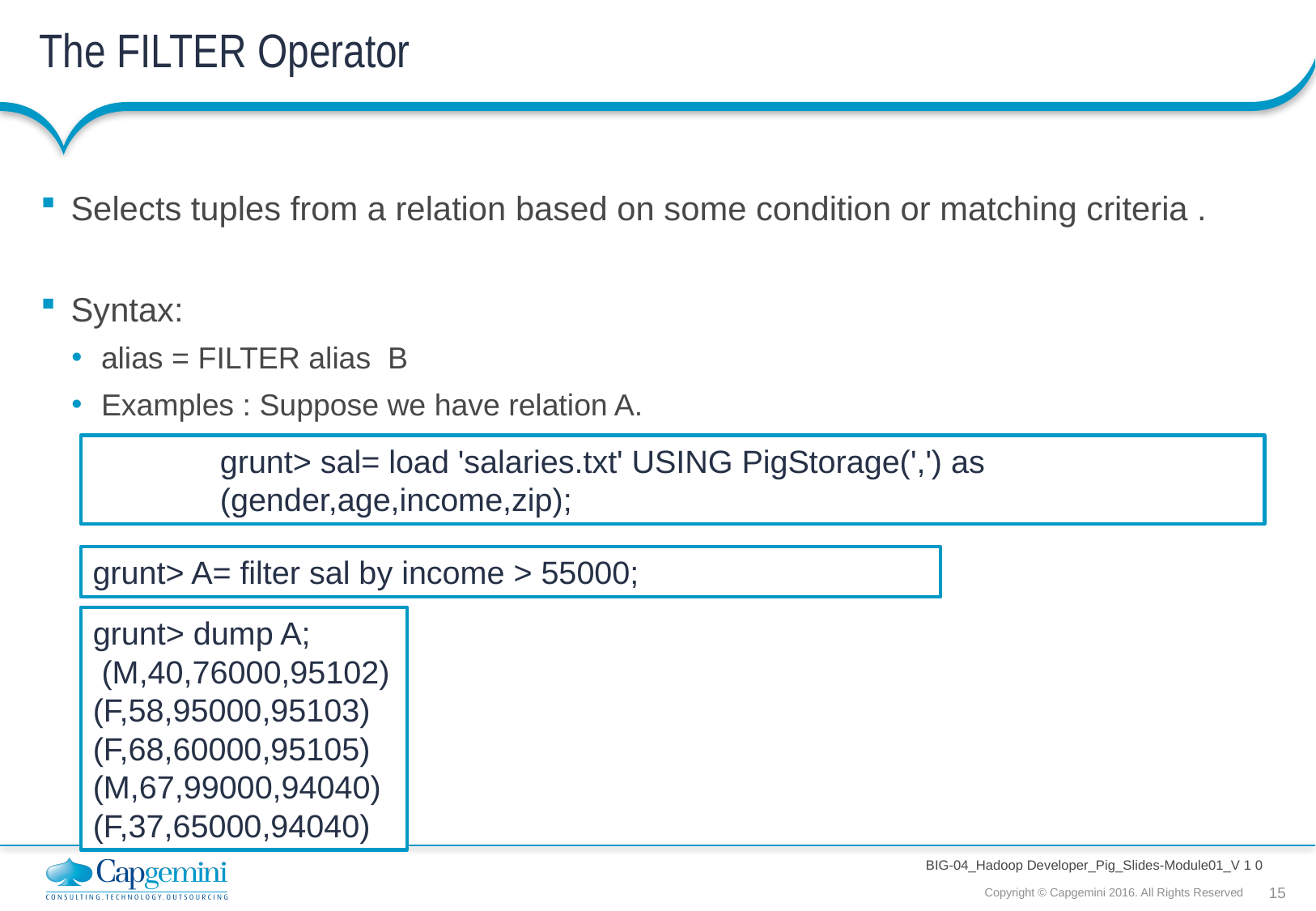

# The FILTER Operator
Selects tuples from a relation based on some condition or matching criteria .

Syntax:
alias = FILTER alias  B
Examples : Suppose we have relation A.

grunt> sal= load 'salaries.txt' USING PigStorage(',') as (gender,age,income,zip);
grunt> A= filter sal by income > 55000;
grunt> dump A;
 (M,40,76000,95102)
(F,58,95000,95103)
(F,68,60000,95105)
(M,67,99000,94040)
(F,37,65000,94040)